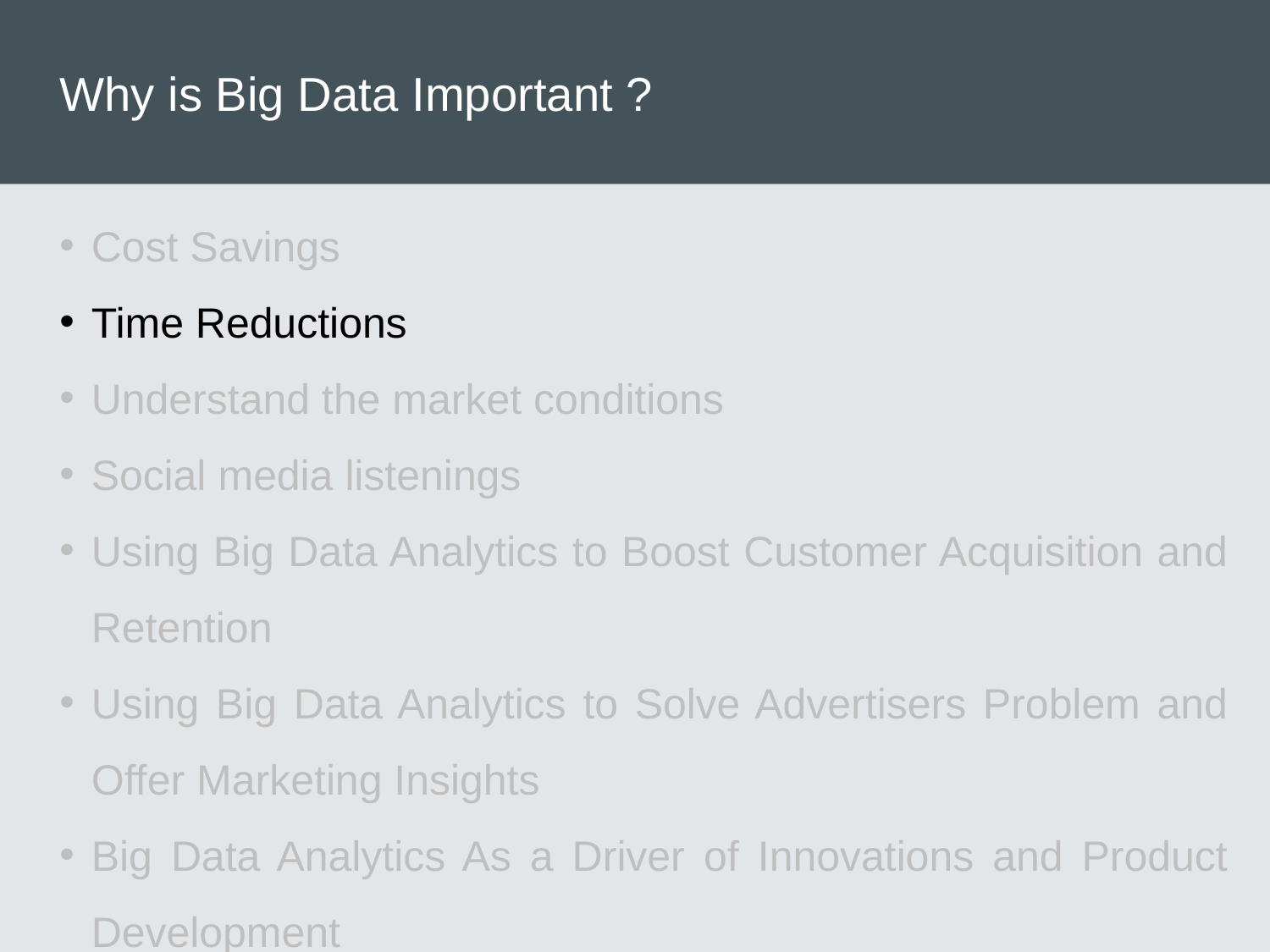

# Why is Big Data Important ?
Cost Savings
Time Reductions
Understand the market conditions
Social media listenings
Using Big Data Analytics to Boost Customer Acquisition and Retention
Using Big Data Analytics to Solve Advertisers Problem and Offer Marketing Insights
Big Data Analytics As a Driver of Innovations and Product Development